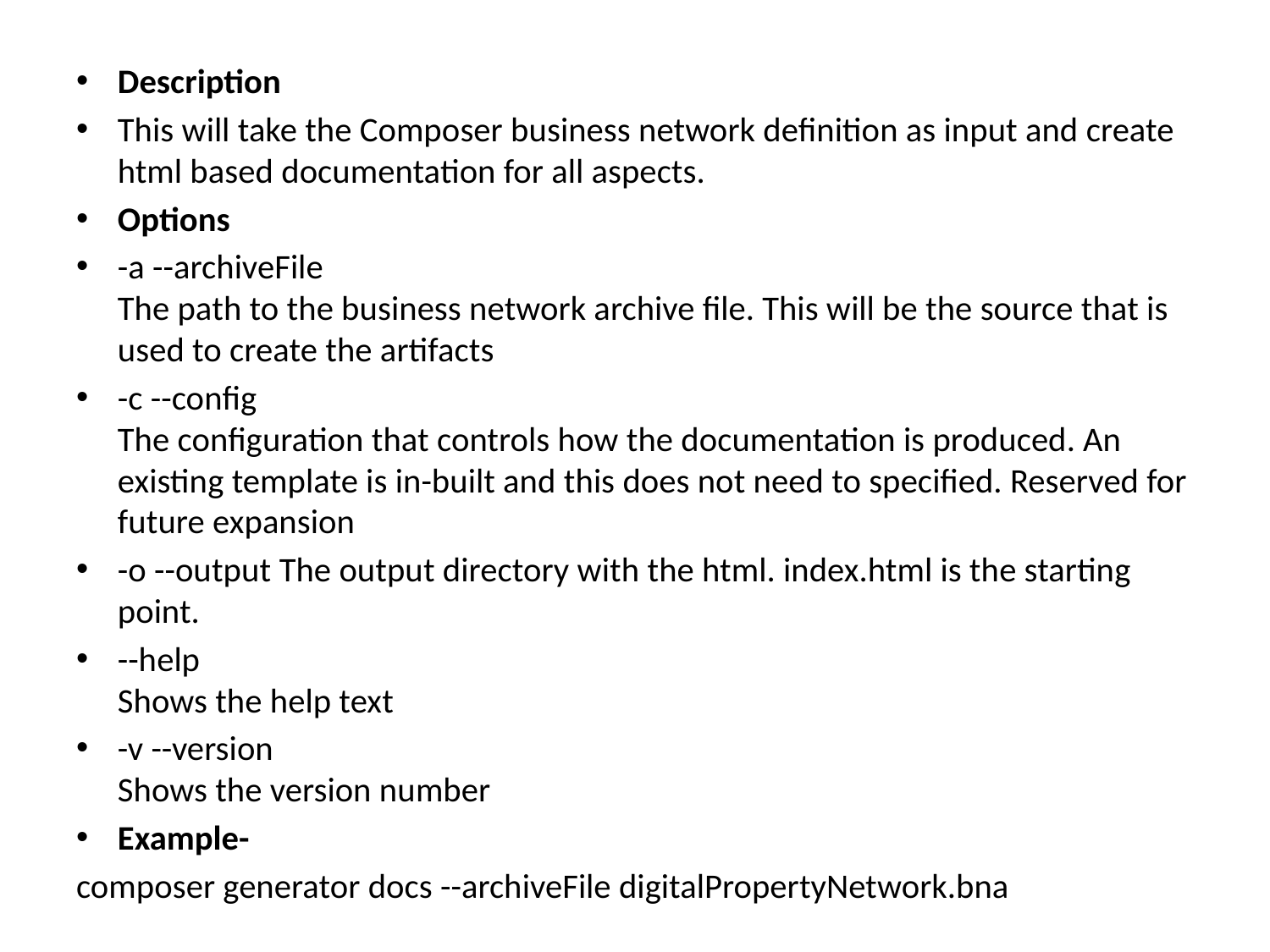

Description
This will take the Composer business network definition as input and create html based documentation for all aspects.
Options
-a --archiveFile
The path to the business network archive file. This will be the source that is used to create the artifacts
-c --config
The configuration that controls how the documentation is produced. An existing template is in-built and this does not need to specified. Reserved for future expansion
-o --output The output directory with the html. index.html is the starting point.
--help
Shows the help text
-v --version
Shows the version number
Example-
composer generator docs --archiveFile digitalPropertyNetwork.bna